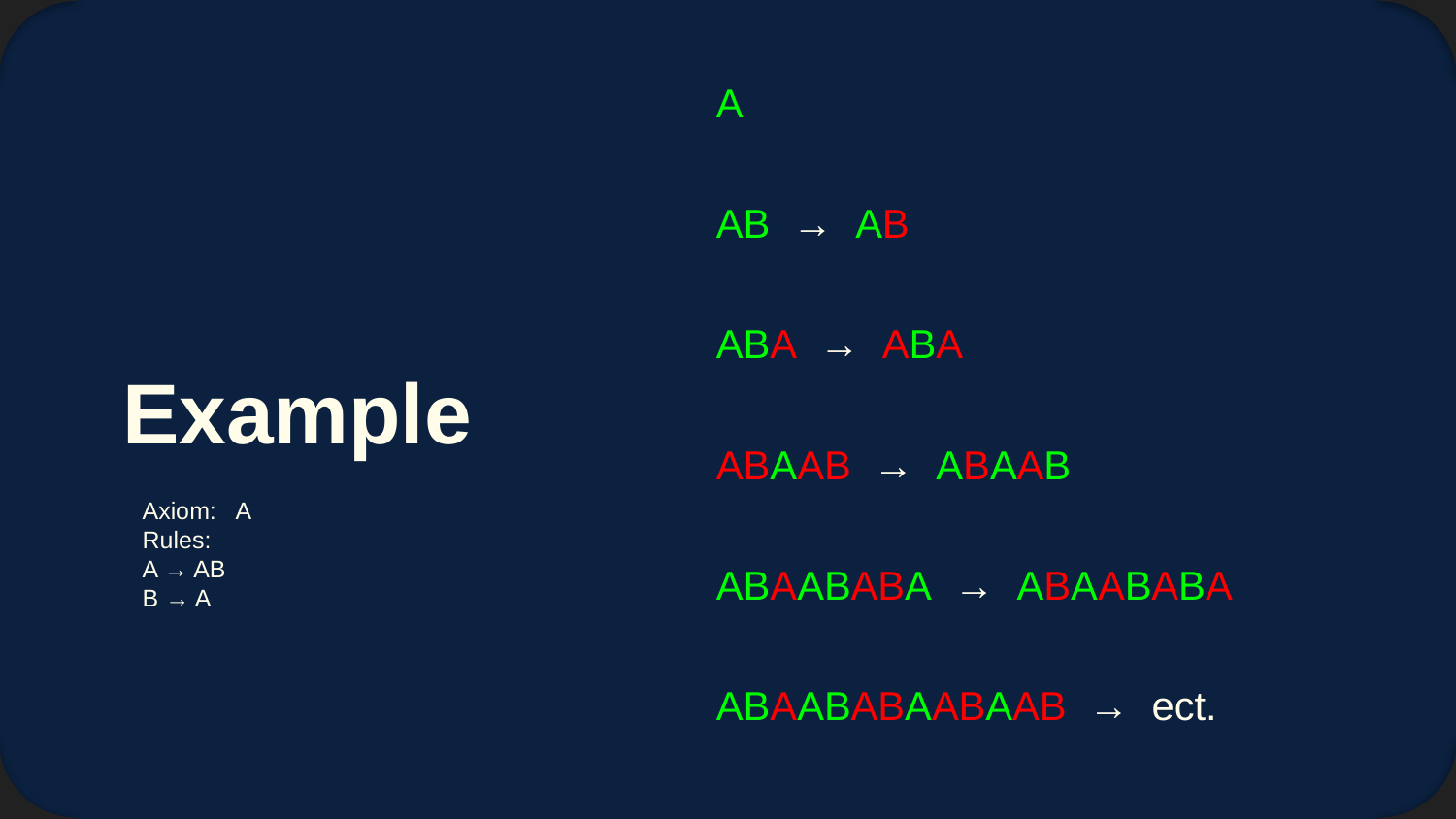

A
AB  →  AB
# Example
ABA  →  ABA
ABAAB  →  ABAAB
Axiom:   A
Rules:
A → AB
B → A
ABAABABA  →  ABAABABA
ABAABABAABAAB  →  ect.